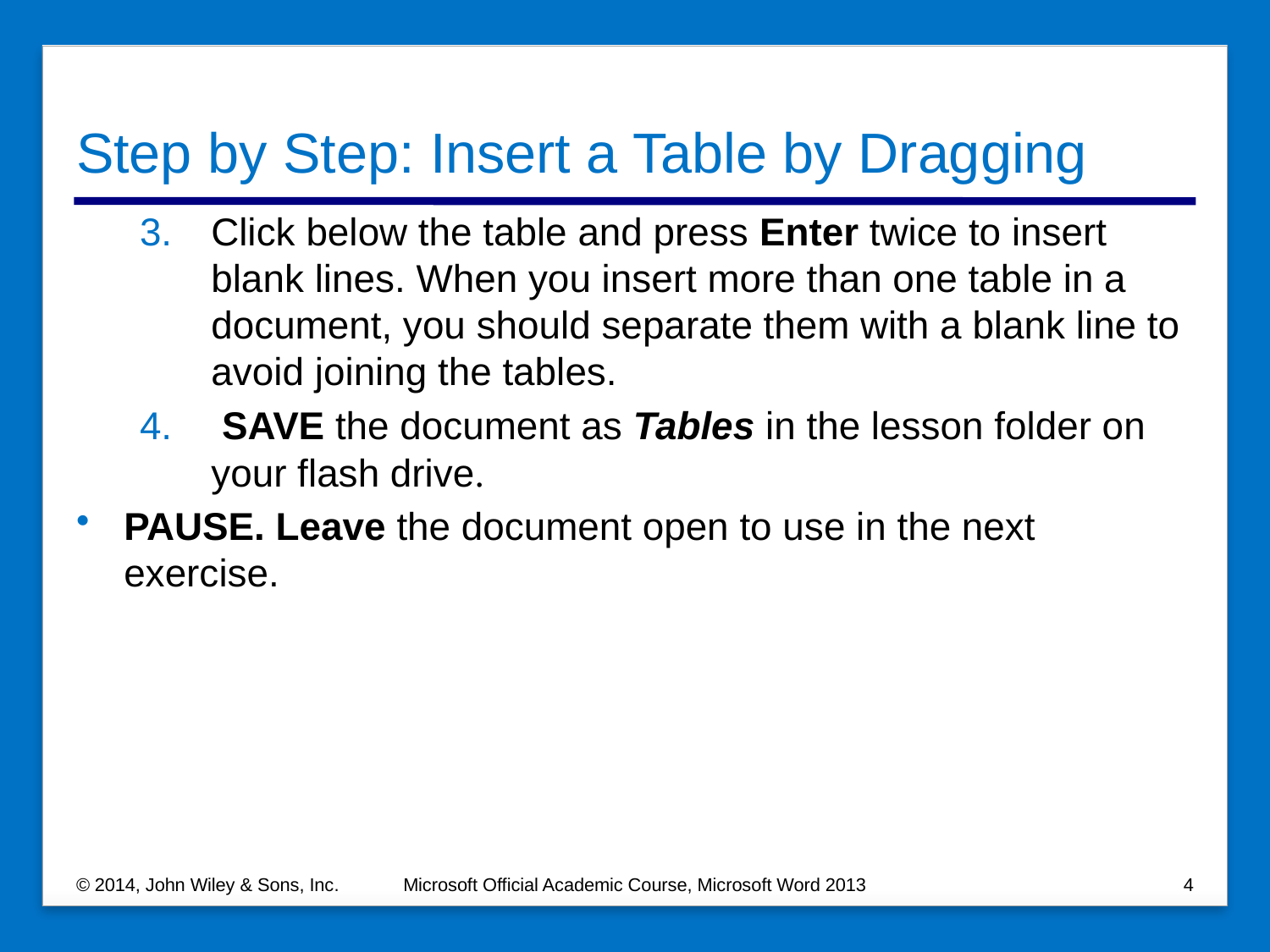

# Step by Step: Insert a Table by Dragging
Click below the table and press Enter twice to insert blank lines. When you insert more than one table in a document, you should separate them with a blank line to avoid joining the tables.
 SAVE the document as Tables in the lesson folder on your flash drive.
PAUSE. Leave the document open to use in the next exercise.
© 2014, John Wiley & Sons, Inc.
Microsoft Official Academic Course, Microsoft Word 2013
4